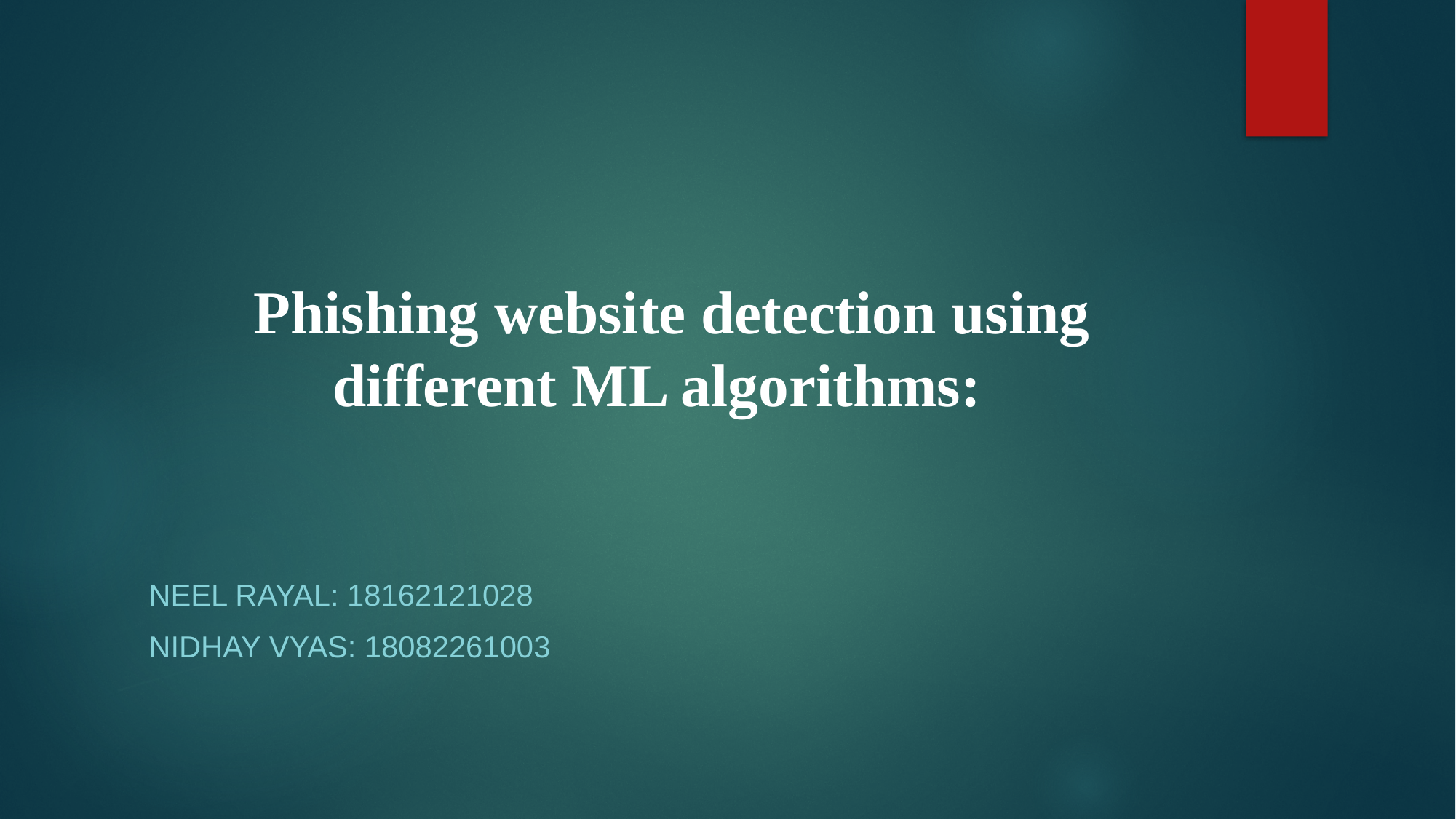

# Phishing website detection using different ML algorithms:
NEEL RAYAL: 18162121028
NIDHAY VYAS: 18082261003